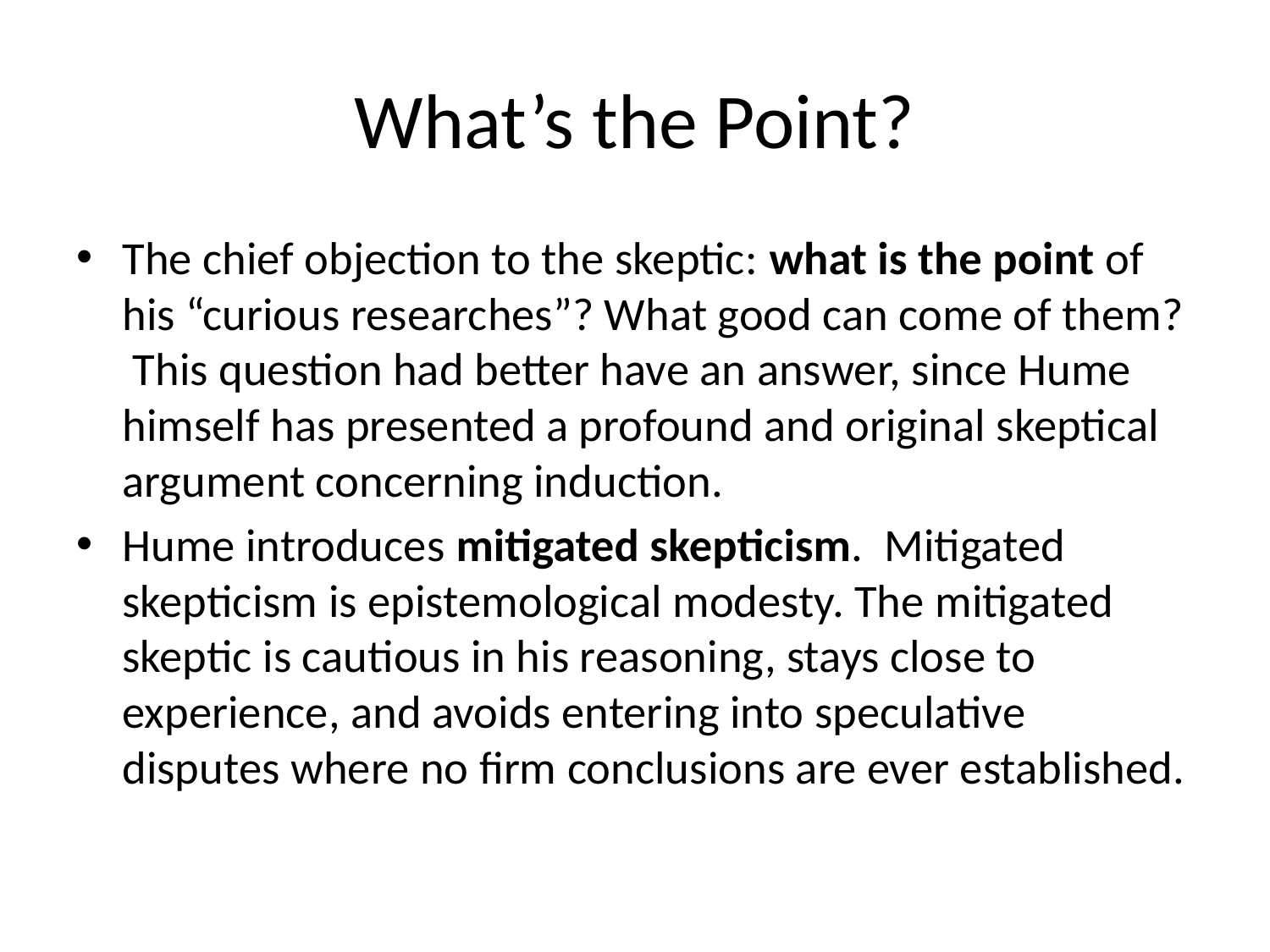

# What’s the Point?
The chief objection to the skeptic: what is the point of his “curious researches”? What good can come of them?  This question had better have an answer, since Hume himself has presented a profound and original skeptical argument concerning induction.
Hume introduces mitigated skepticism.  Mitigated skepticism is epistemological modesty. The mitigated skeptic is cautious in his reasoning, stays close to experience, and avoids entering into speculative disputes where no firm conclusions are ever established.